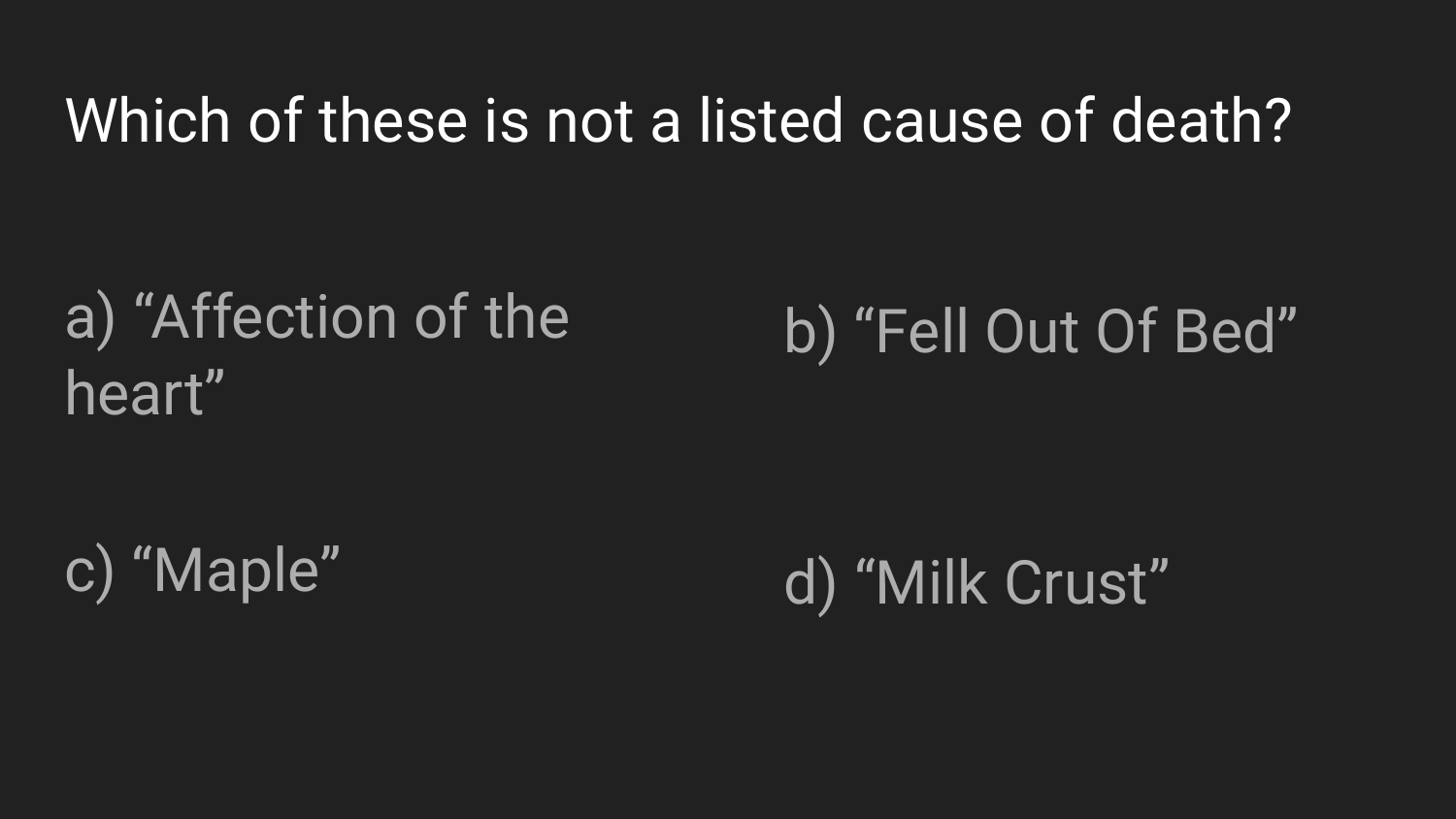

# Which of these is not a listed cause of death?

a) “Affection of the heart”
c) “Maple”

b) “Fell Out Of Bed”
d) “Milk Crust”